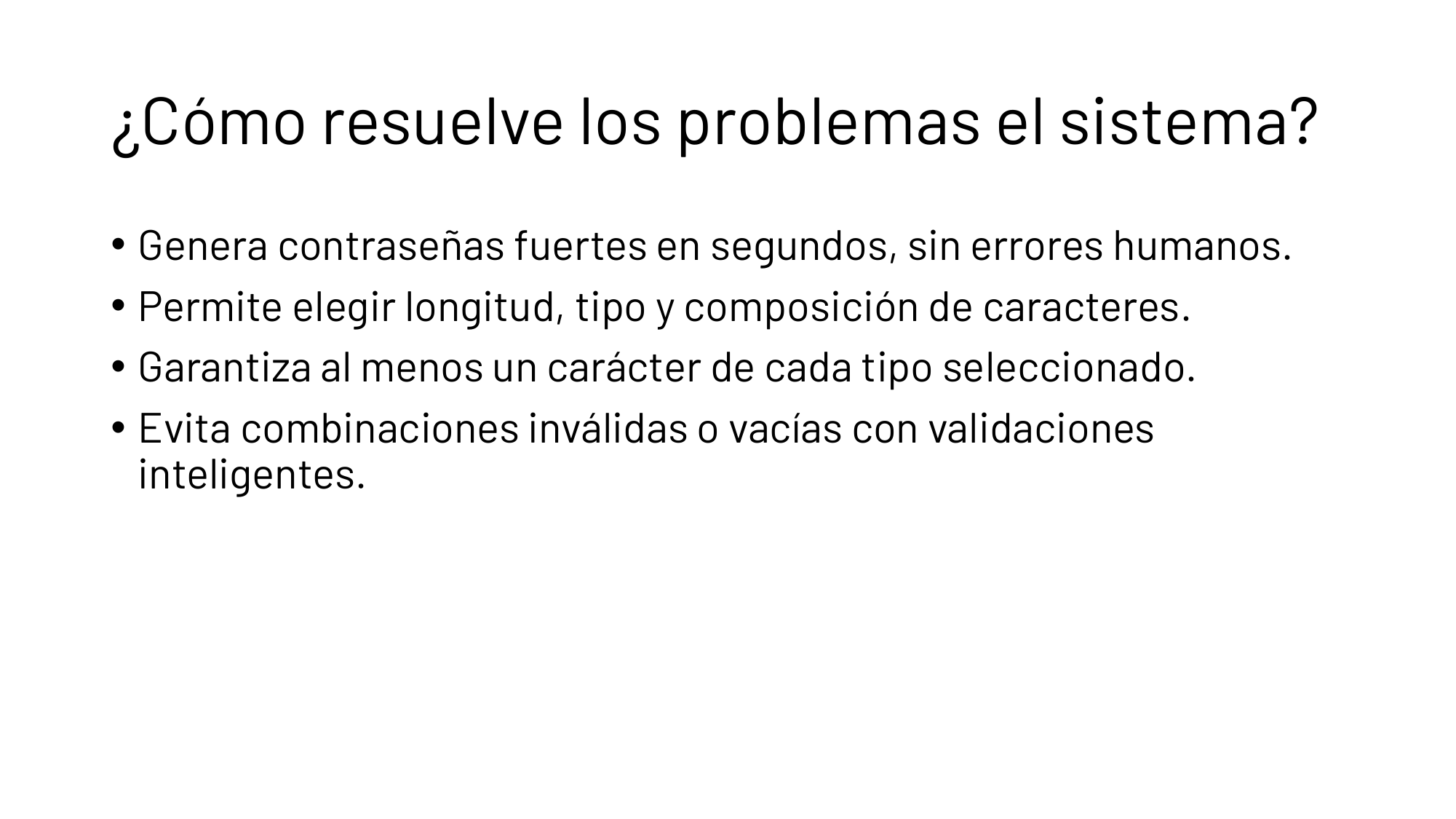

# ¿Cómo resuelve los problemas el sistema?
Genera contraseñas fuertes en segundos, sin errores humanos.
Permite elegir longitud, tipo y composición de caracteres.
Garantiza al menos un carácter de cada tipo seleccionado.
Evita combinaciones inválidas o vacías con validaciones inteligentes.